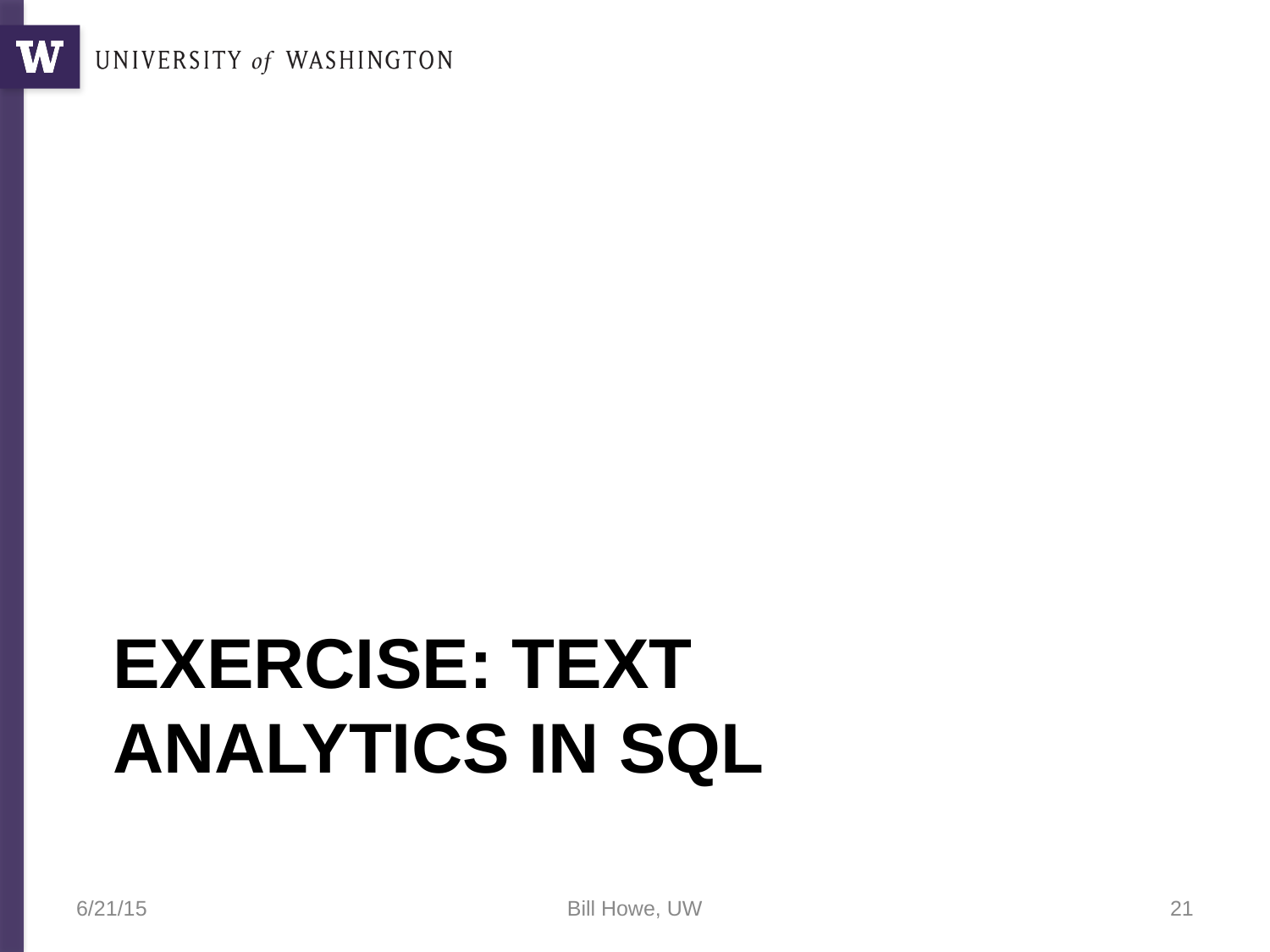

# Exercise: Text Analytics in SQL
6/21/15
Bill Howe, UW
21